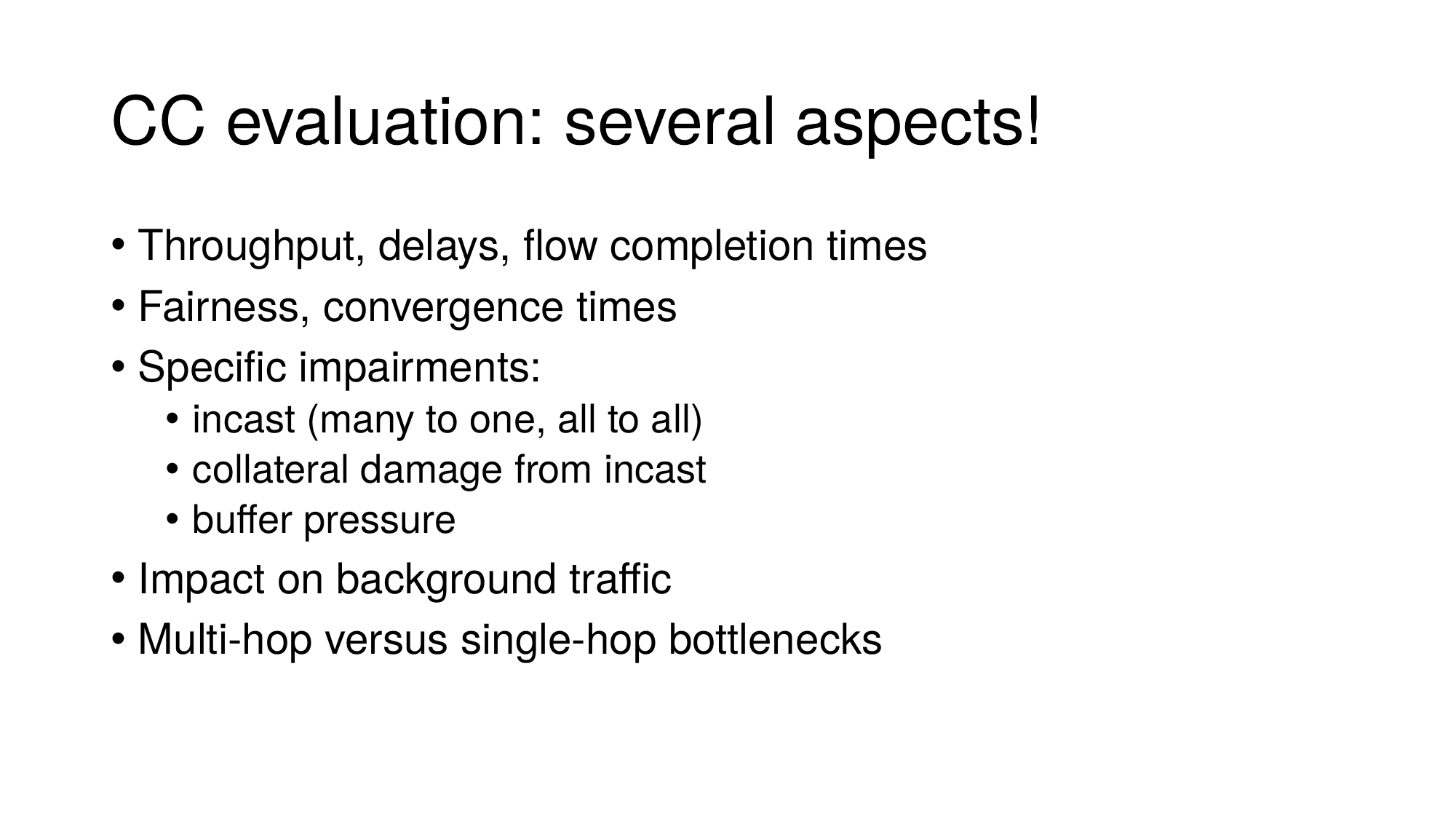

# CC evaluation: several aspects!
Throughput, delays, flow completion times
Fairness, convergence times
Specific impairments:
incast (many to one, all to all)
collateral damage from incast
buffer pressure
Impact on background traffic
Multi-hop versus single-hop bottlenecks